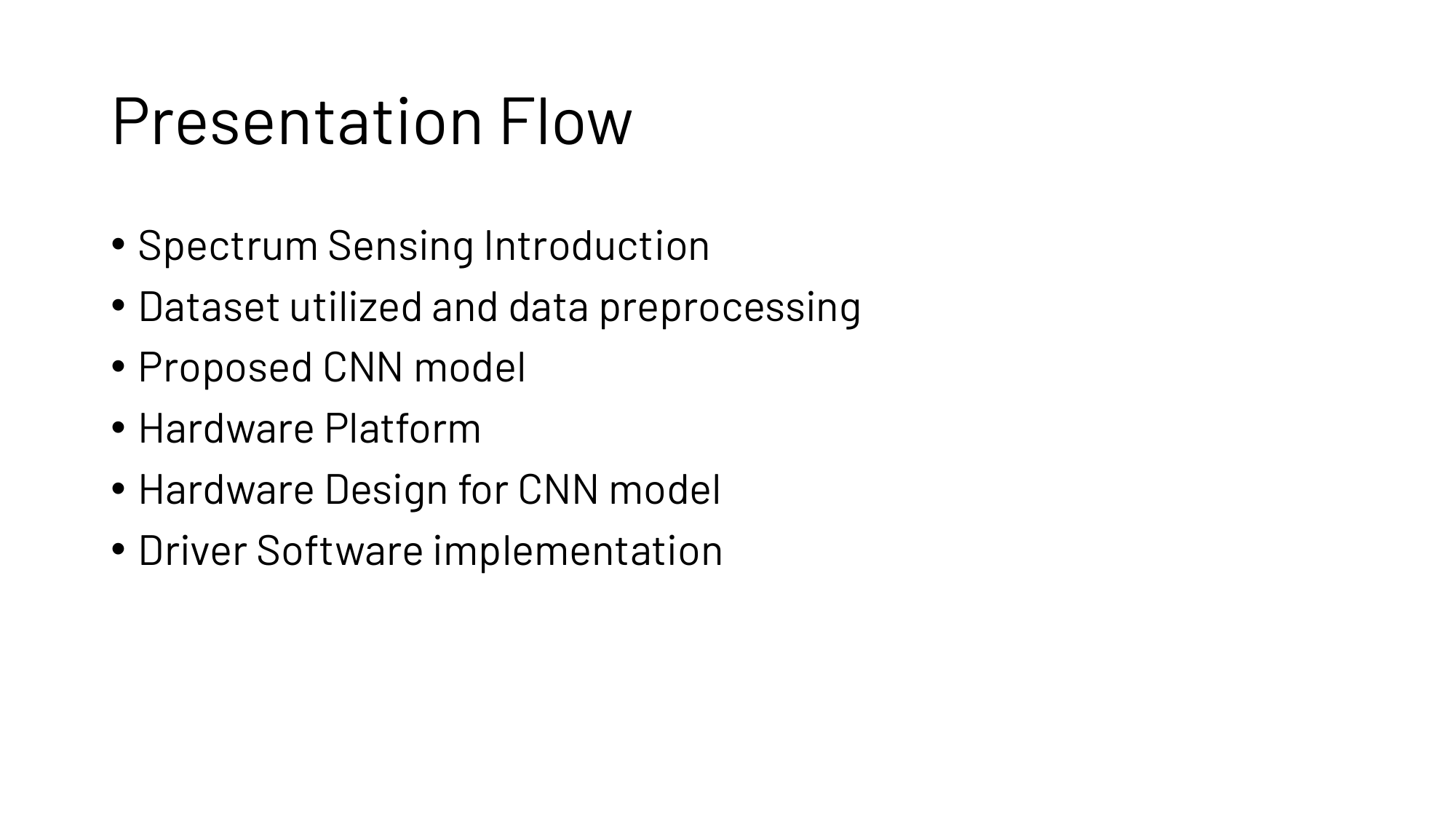

# Presentation Flow
Spectrum Sensing Introduction
Dataset utilized and data preprocessing
Proposed CNN model
Hardware Platform
Hardware Design for CNN model
Driver Software implementation